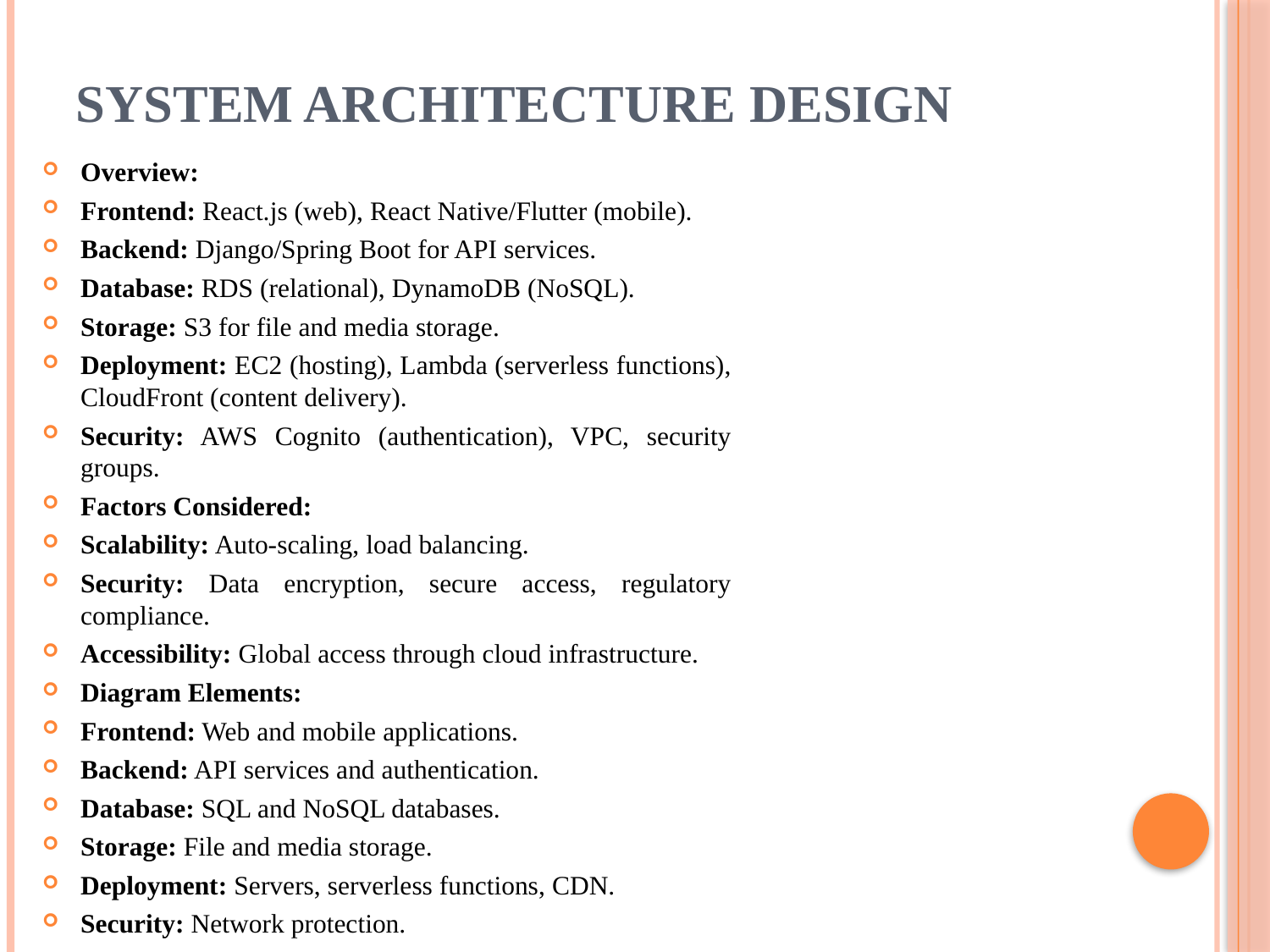

# SYSTEM ARCHITECTURE DESIGN
Overview:
Frontend: React.js (web), React Native/Flutter (mobile).
Backend: Django/Spring Boot for API services.
Database: RDS (relational), DynamoDB (NoSQL).
Storage: S3 for file and media storage.
Deployment: EC2 (hosting), Lambda (serverless functions), CloudFront (content delivery).
Security: AWS Cognito (authentication), VPC, security groups.
Factors Considered:
Scalability: Auto-scaling, load balancing.
Security: Data encryption, secure access, regulatory compliance.
Accessibility: Global access through cloud infrastructure.
Diagram Elements:
Frontend: Web and mobile applications.
Backend: API services and authentication.
Database: SQL and NoSQL databases.
Storage: File and media storage.
Deployment: Servers, serverless functions, CDN.
Security: Network protection.